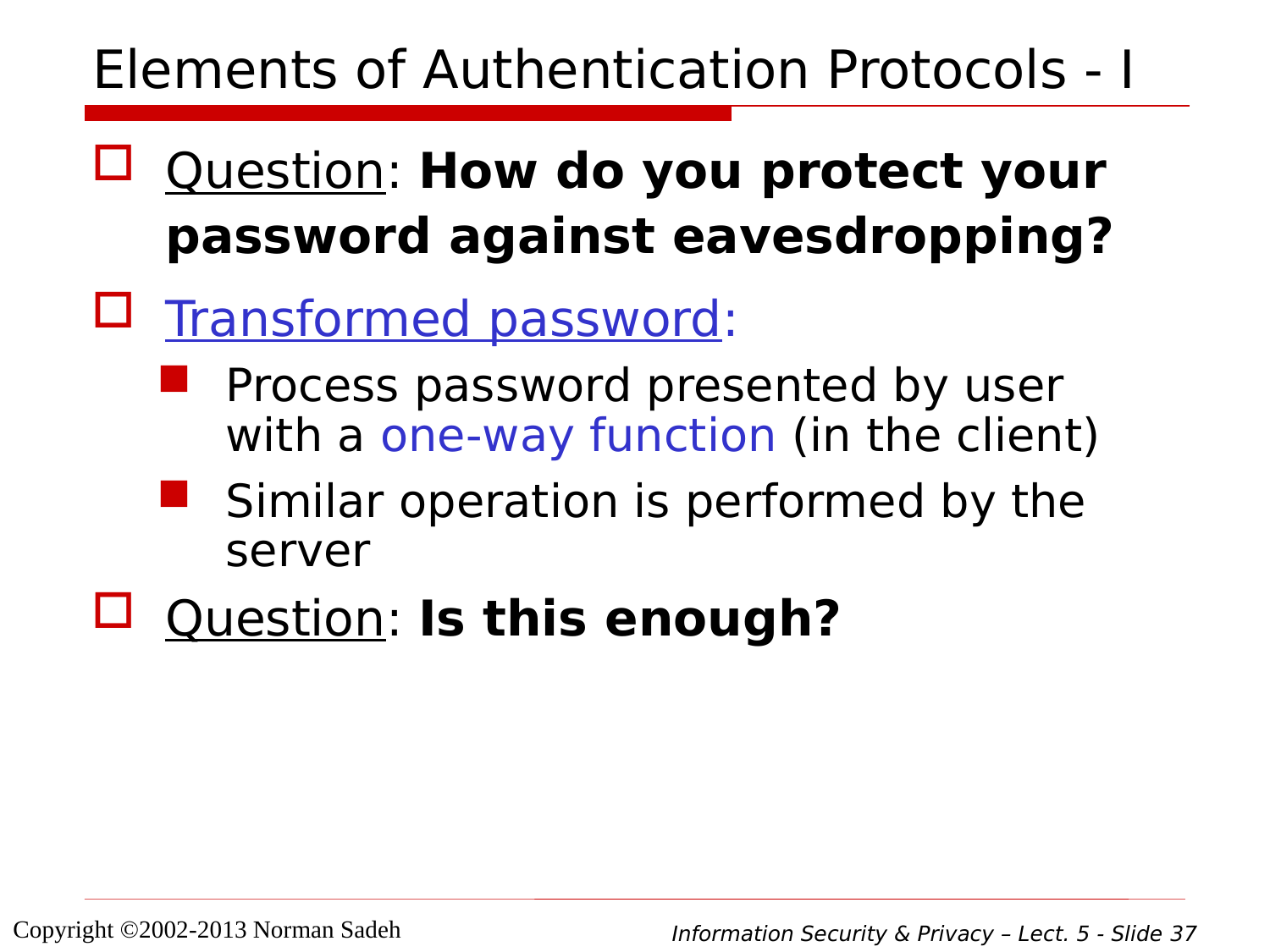

# Elements of Authentication Protocols - I
Question: How do you protect your password against eavesdropping?
Transformed password:
Process password presented by user with a one-way function (in the client)
Similar operation is performed by the server
Question: Is this enough?